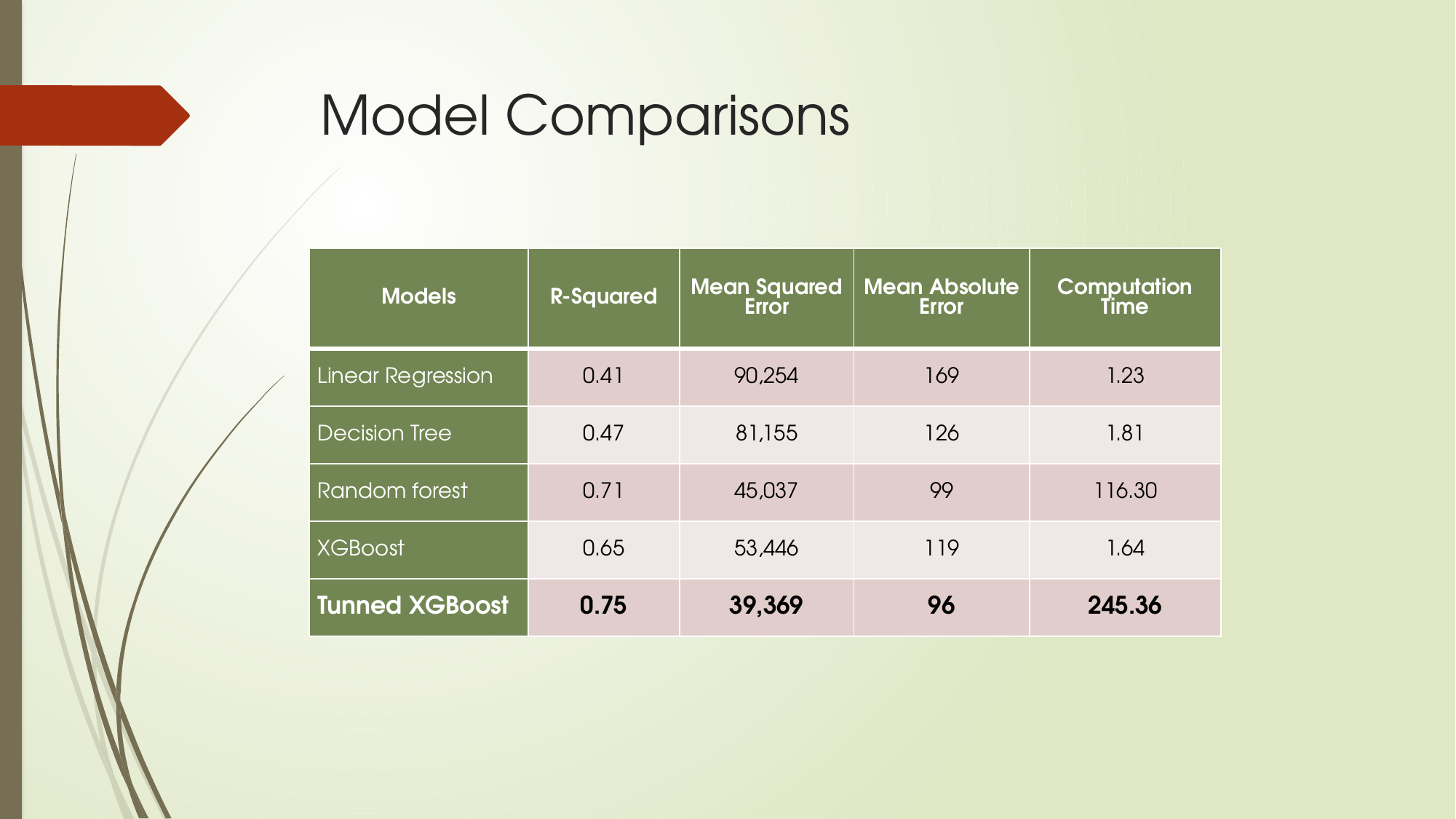

# Model Comparisons
| Models | R-Squared | Mean Squared Error | Mean Absolute Error | Computation Time |
| --- | --- | --- | --- | --- |
| Linear Regression | 0.41 | 90,254 | 169 | 1.23 |
| Decision Tree | 0.47 | 81,155 | 126 | 1.81 |
| Random forest | 0.71 | 45,037 | 99 | 116.30 |
| XGBoost | 0.65 | 53,446 | 119 | 1.64 |
| Tunned XGBoost | 0.75 | 39,369 | 96 | 245.36 |